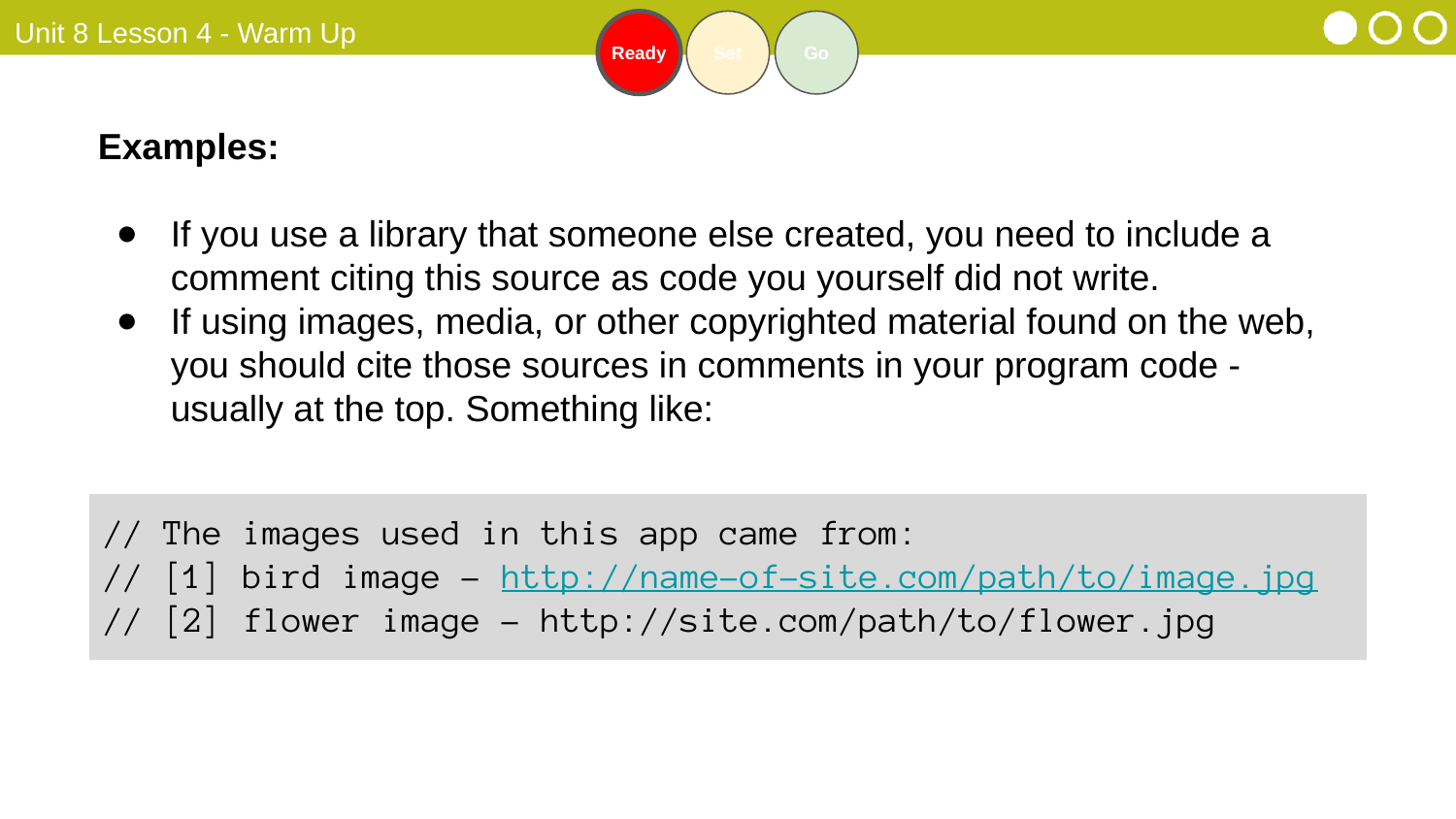

Unit 8 Lesson 4 - Warm Up
Ready
Set
Go
Examples:

If you use a library that someone else created, you need to include a comment citing this source as code you yourself did not write.
If using images, media, or other copyrighted material found on the web, you should cite those sources in comments in your program code - usually at the top. Something like:
// The images used in this app came from:
// [1] bird image - http://name-of-site.com/path/to/image.jpg
// [2] flower image - http://site.com/path/to/flower.jpg